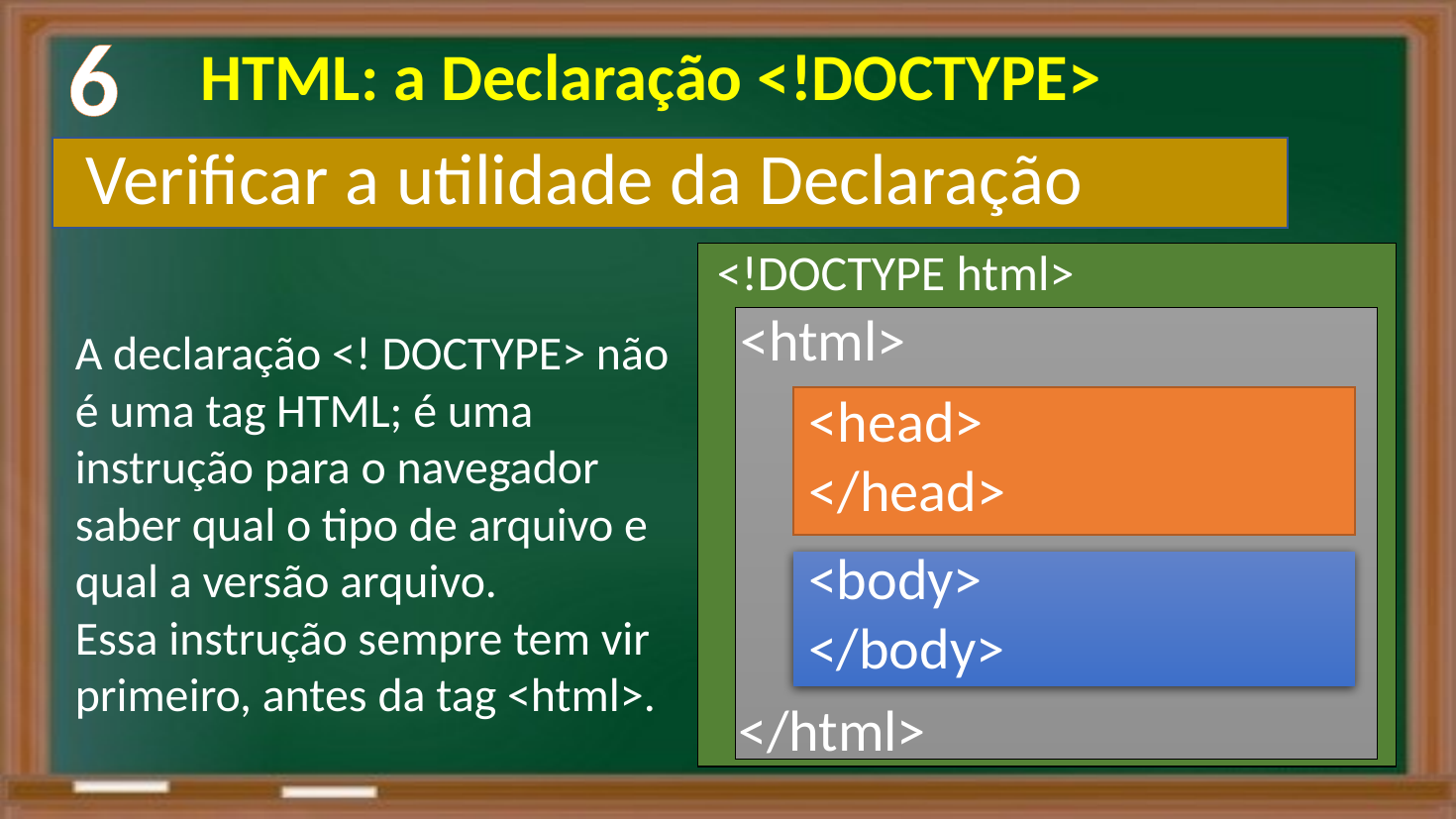

6
         HTML: a Declaração <!DOCTYPE>
Verificar a utilidade da Declaração

<!DOCTYPE html>

<html>

A declaração <! DOCTYPE> não é uma tag HTML; é uma instrução para o navegador saber qual o tipo de arquivo e qual a versão arquivo.
Essa instrução sempre tem vir primeiro, antes da tag <html>.
<head>
</head>

<body>
</body>

</html>